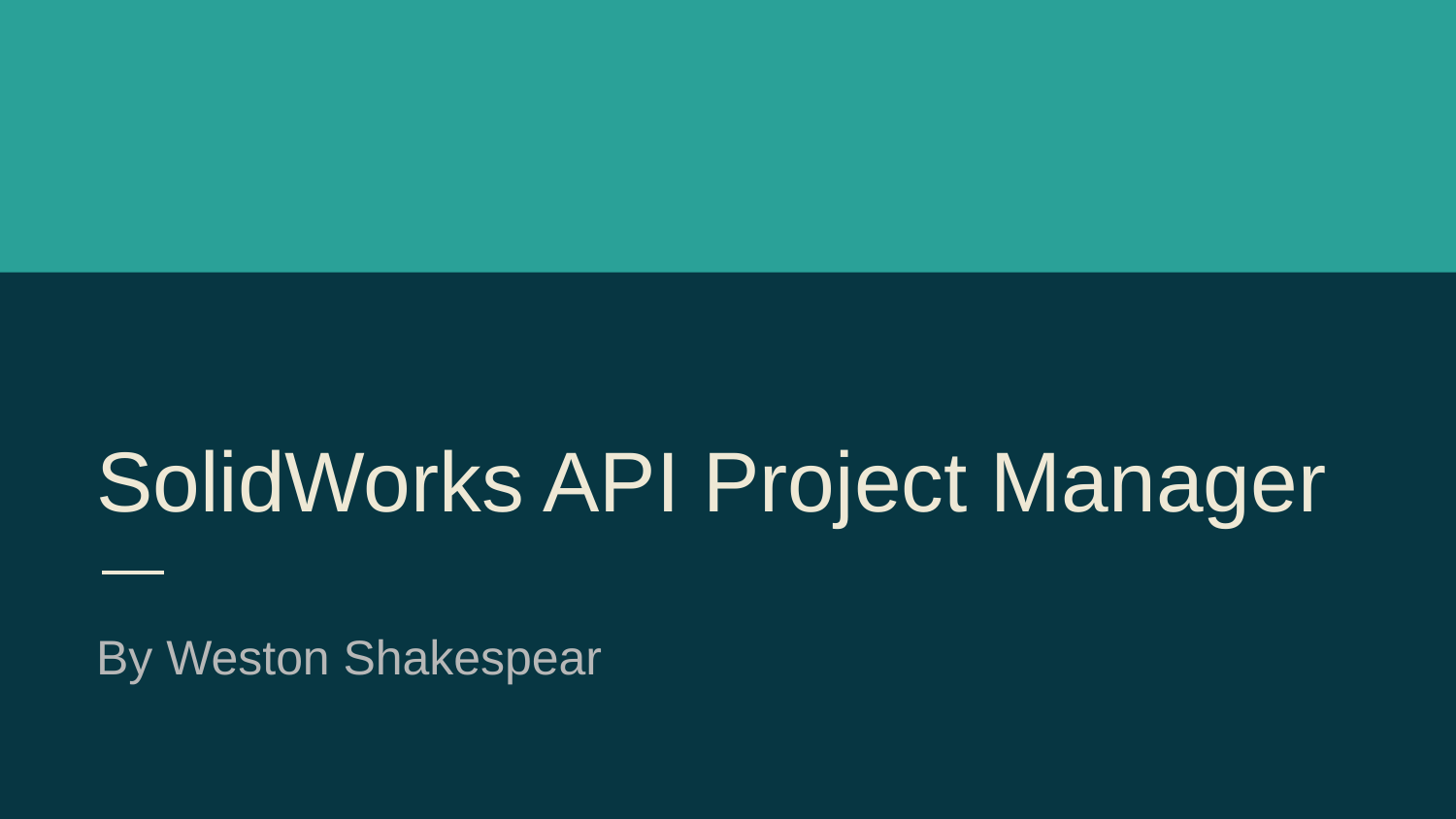

# SolidWorks API Project Manager
By Weston Shakespear